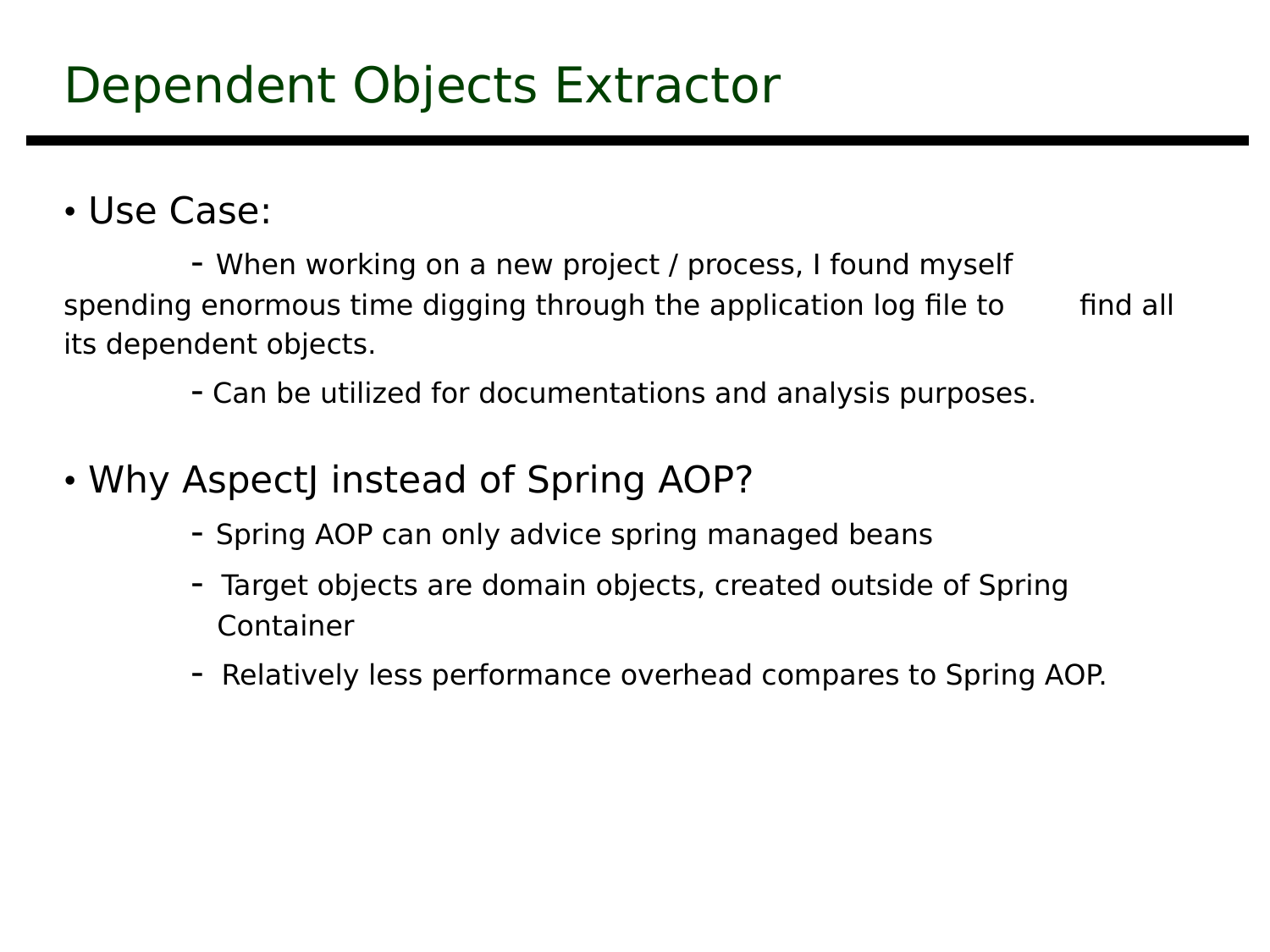

| Dependent Objects Extractor |
| --- |

• Use Case:
       	- When working on a new project / process, I found myself 	spending enormous time digging through the application log file to 	find all its dependent objects.
	- Can be utilized for documentations and analysis purposes.

• Why AspectJ instead of Spring AOP?
       	- Spring AOP can only advice spring managed beans
	-  Target objects are domain objects, created outside of Spring 	   Container
	-  Relatively less performance overhead compares to Spring AOP.